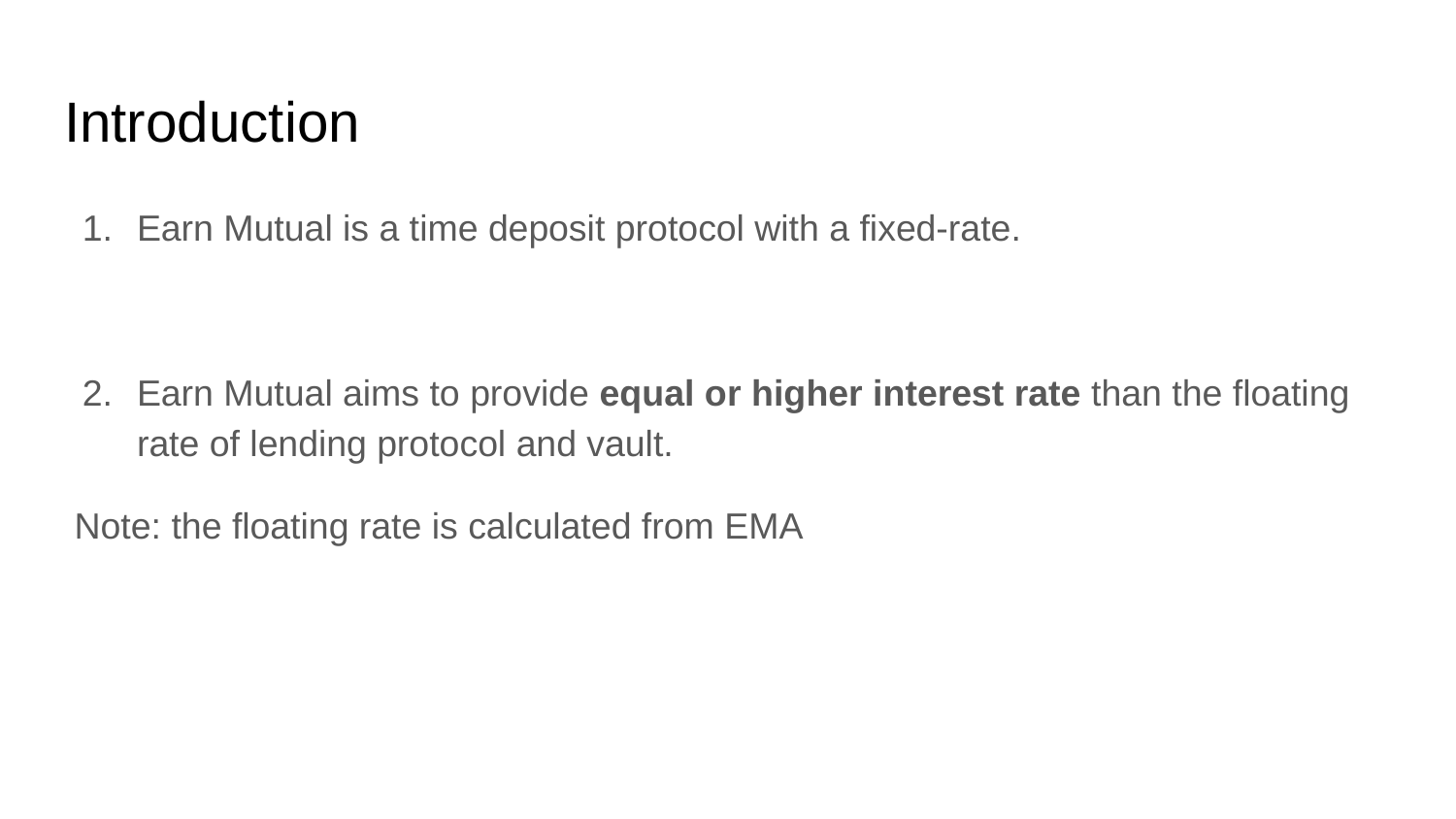

# Introduction
Earn Mutual is a time deposit protocol with a fixed-rate.

Earn Mutual aims to provide equal or higher interest rate than the floating rate of lending protocol and vault.
 Note: the floating rate is calculated from EMA